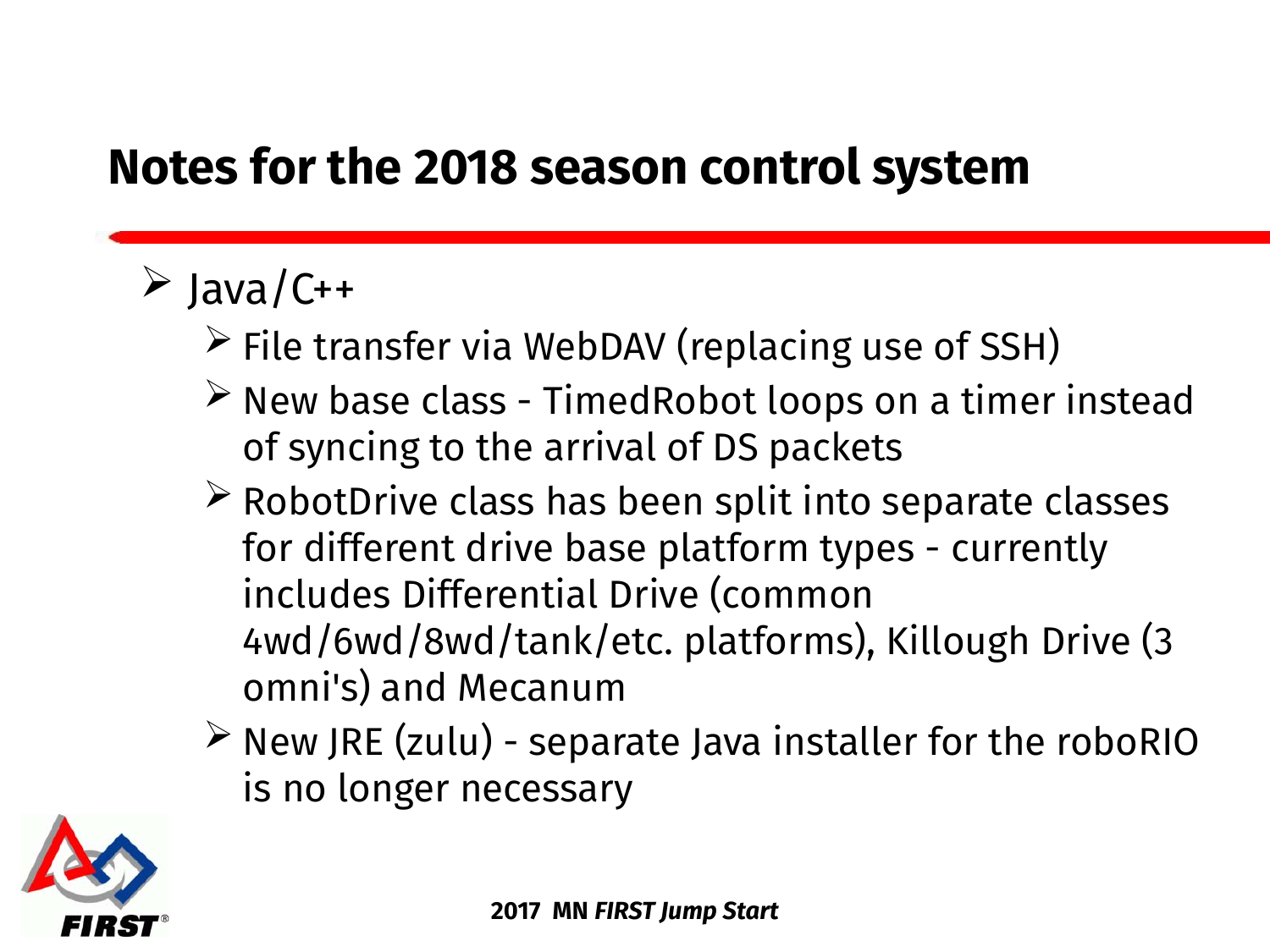

# Notes for the 2018 season control system
Java/C++
File transfer via WebDAV (replacing use of SSH)
New base class - TimedRobot loops on a timer instead of syncing to the arrival of DS packets
RobotDrive class has been split into separate classes for different drive base platform types - currently includes Differential Drive (common 4wd/6wd/8wd/tank/etc. platforms), Killough Drive (3 omni's) and Mecanum
New JRE (zulu) - separate Java installer for the roboRIO is no longer necessary

2017  MN FIRST Jump Start